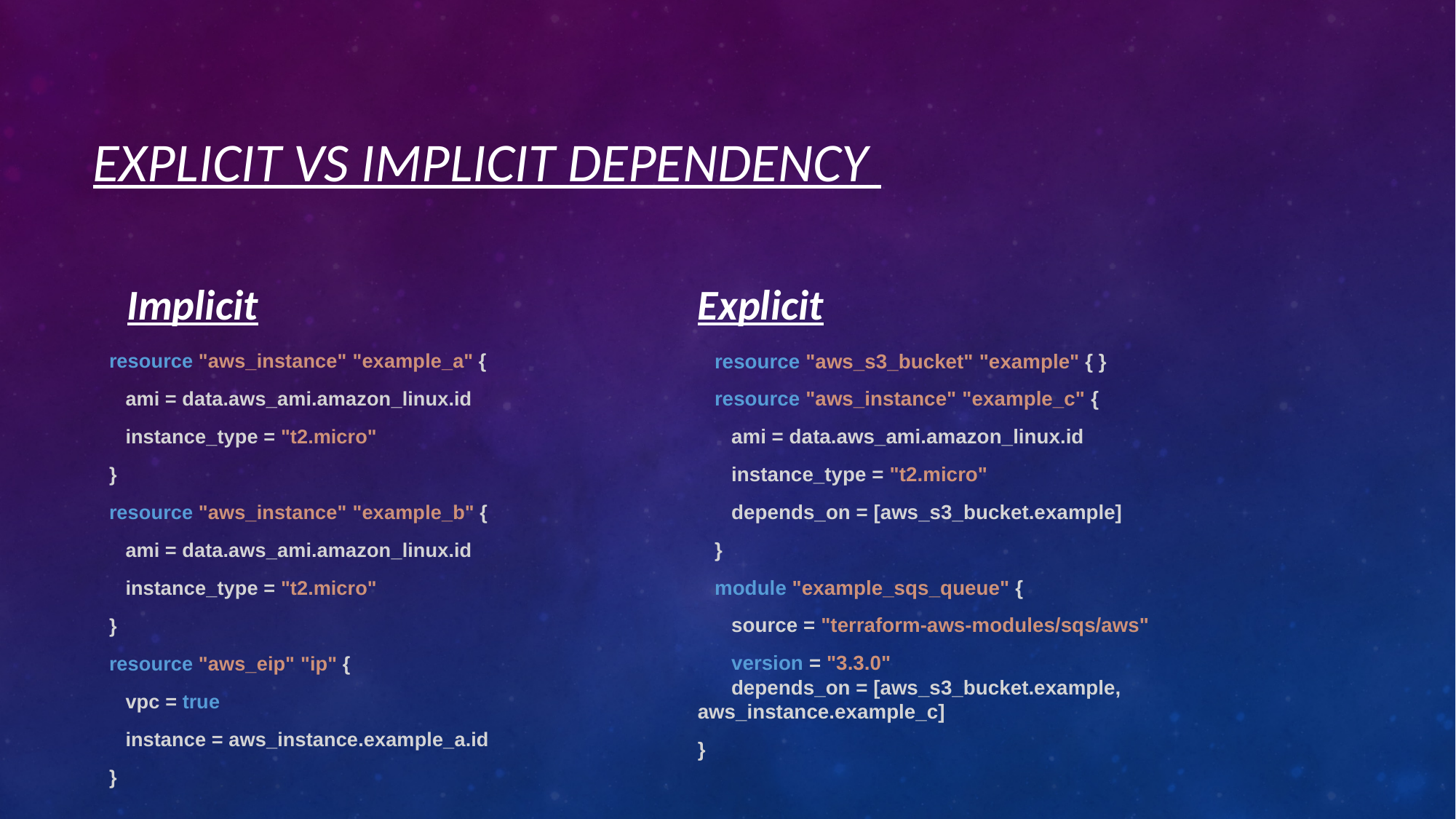

# Explicit vs Implicit dependency
Explicit
Implicit
   resource "aws_instance" "example_a" {
      ami = data.aws_ami.amazon_linux.id
      instance_type = "t2.micro"
   }
   resource "aws_instance" "example_b" {
      ami = data.aws_ami.amazon_linux.id
      instance_type = "t2.micro"
   }
   resource "aws_eip" "ip" {
      vpc = true
      instance = aws_instance.example_a.id
   }

   resource "aws_s3_bucket" "example" { }
   resource "aws_instance" "example_c" {
      ami = data.aws_ami.amazon_linux.id
      instance_type = "t2.micro"
      depends_on = [aws_s3_bucket.example]
   }
   module "example_sqs_queue" {
      source = "terraform-aws-modules/sqs/aws"
      version = "3.3.0"
      depends_on = [aws_s3_bucket.example, aws_instance.example_c]
}